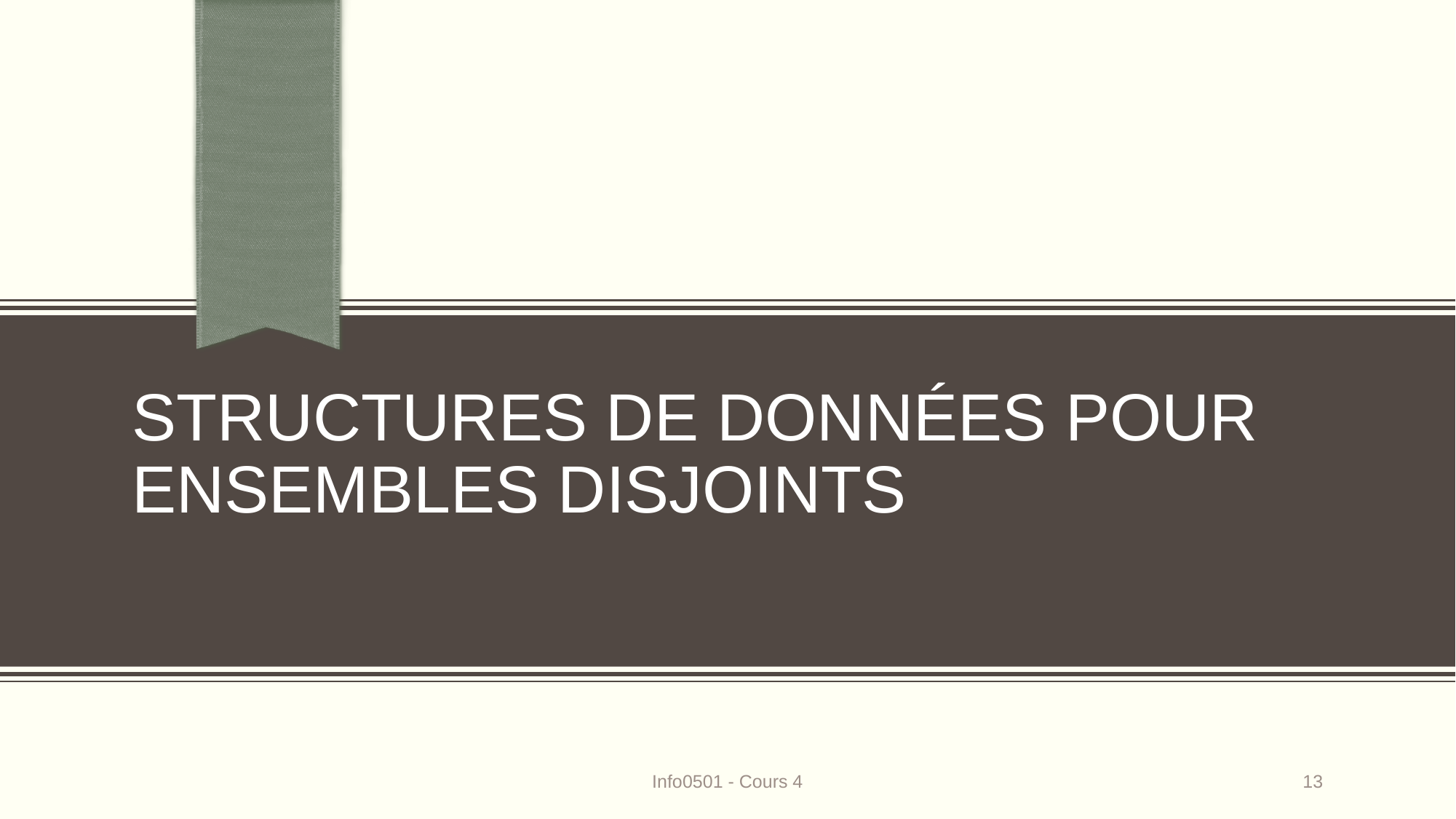

# Structures de données pour ensembles disjoints

Info0501 - Cours 4
13